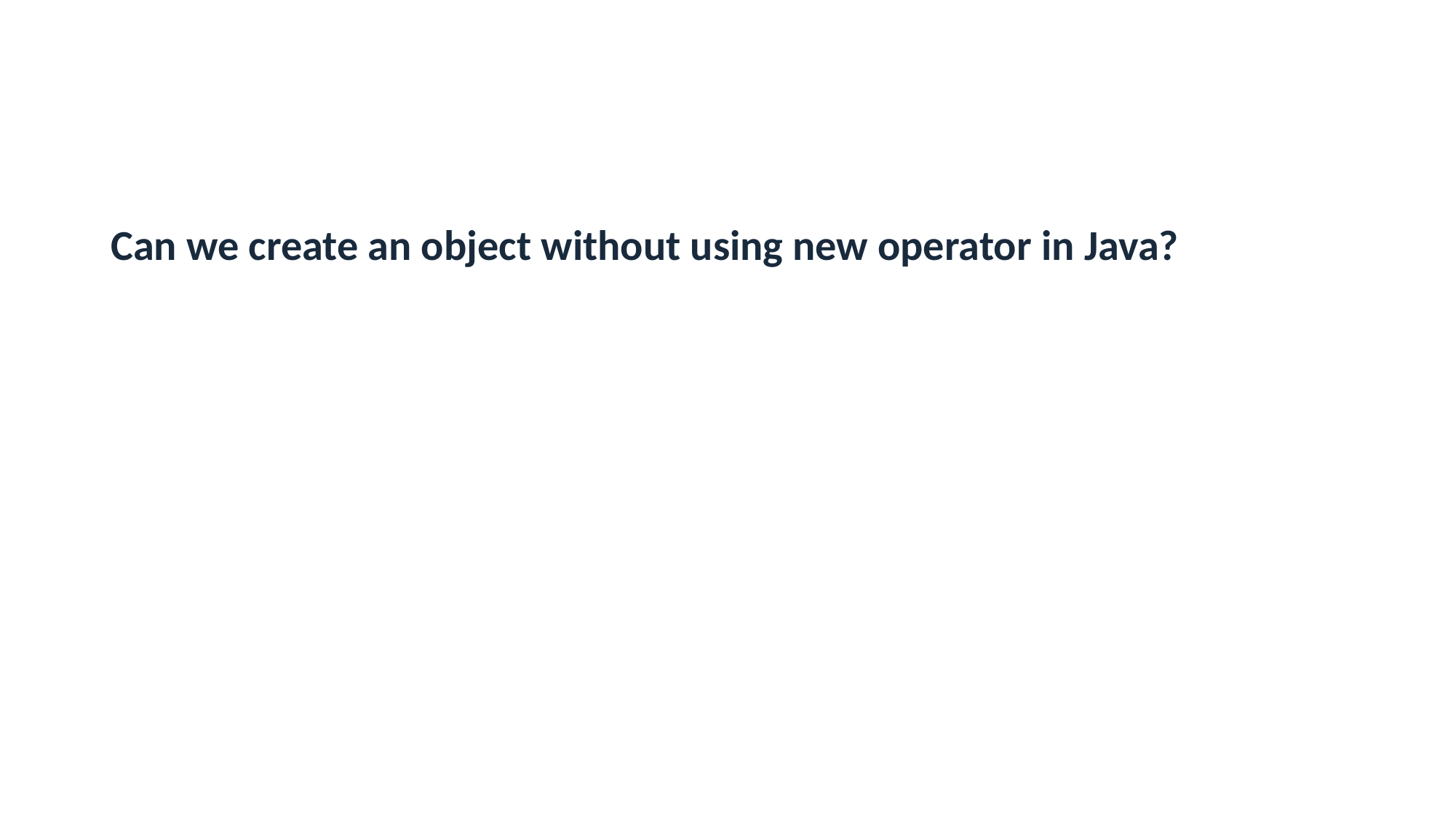

Can we create an object without using new operator in Java?